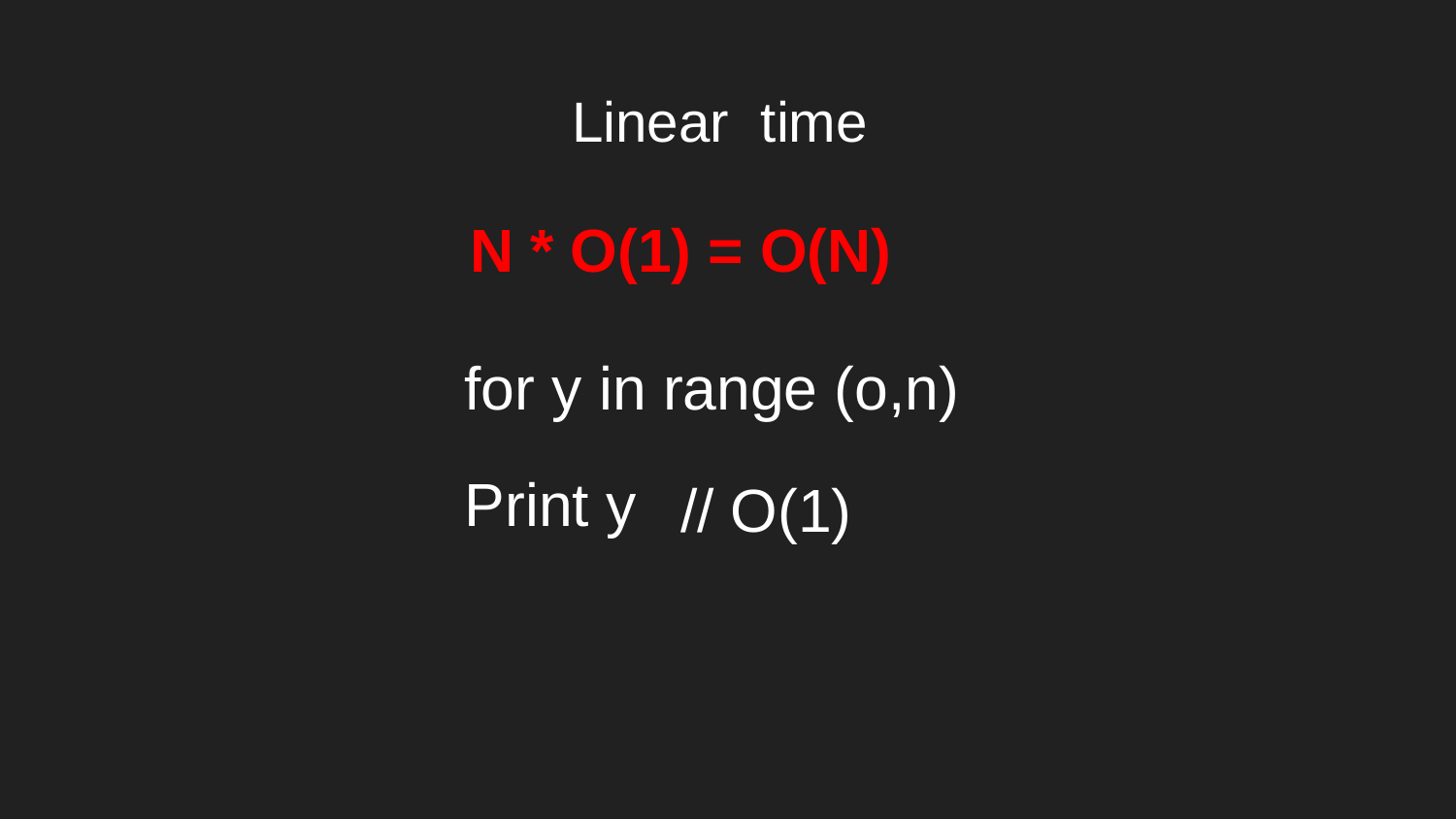

# Linear  time
N * O(1) = O(N)
for y in range (o,n)
Print y

// O(1)